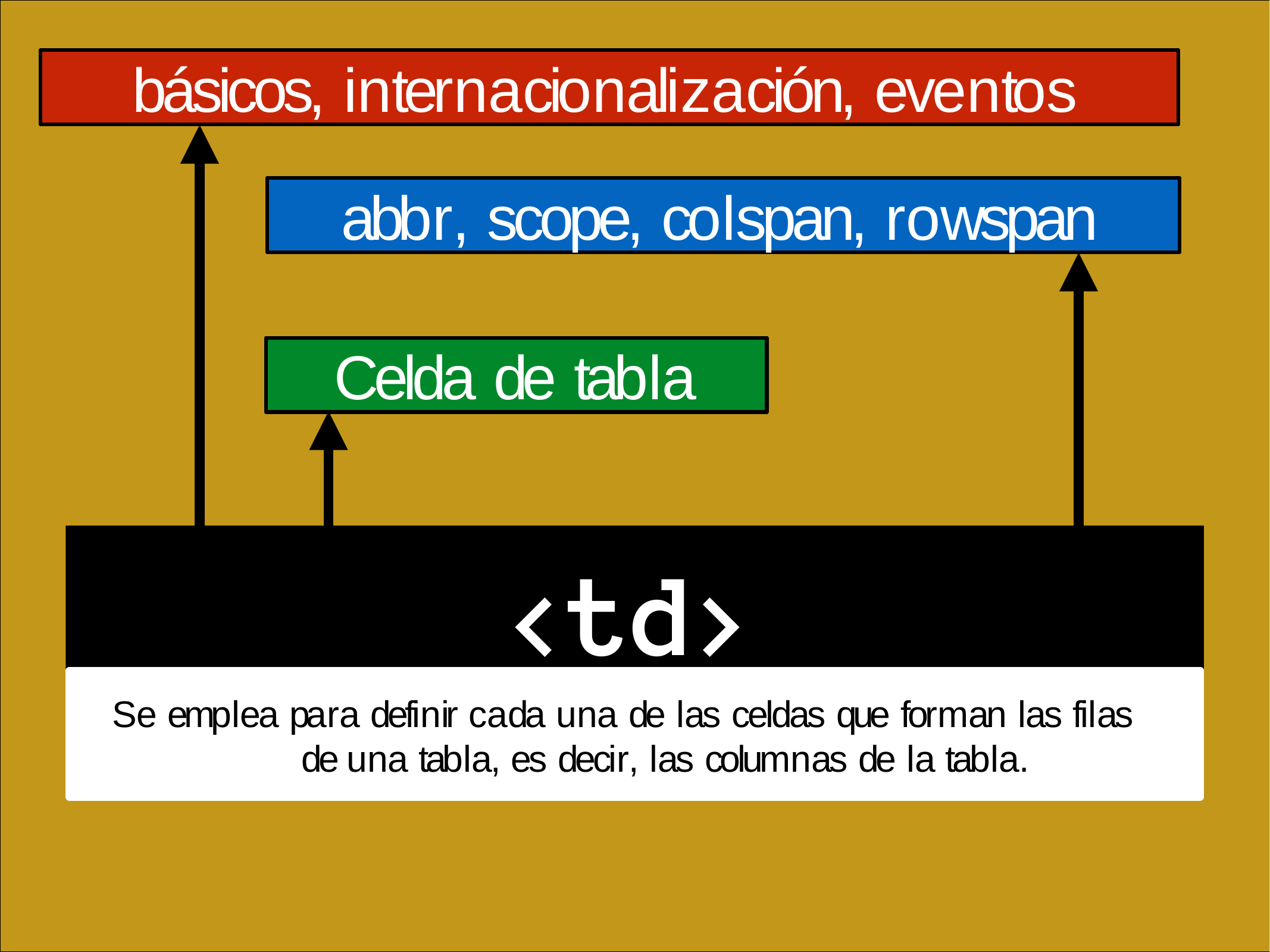

básicos, internacionalización, eventos

abbr, scope, colspan, rowspan

Celda de tabla

<td>

Se emplea para definir cada una de las celdas que forman las filas de una tabla, es decir, las columnas de la tabla.